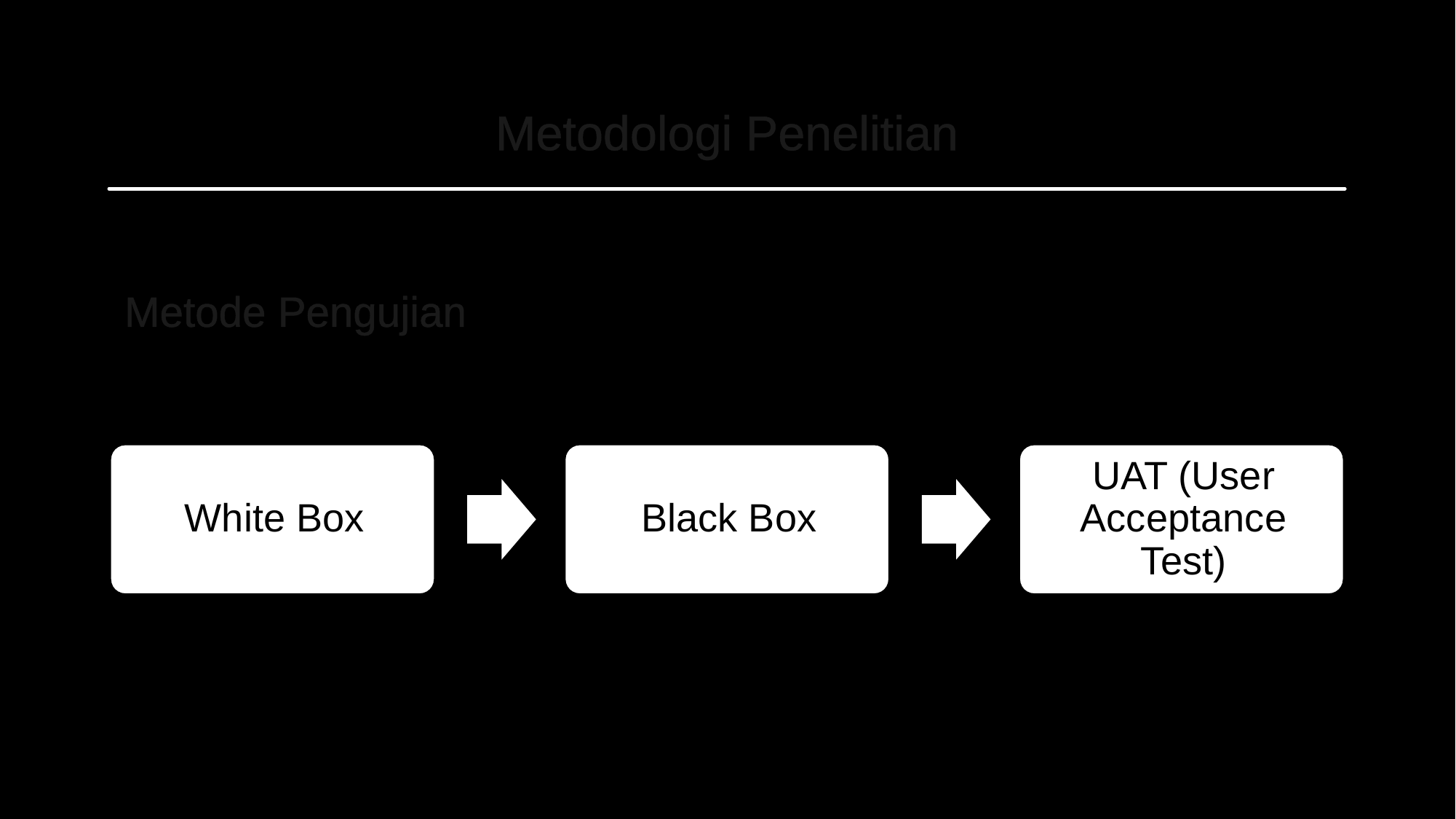

# Metodologi Penelitian
Metode Pengujian
White Box

Black Box

UAT (User Acceptance Test)